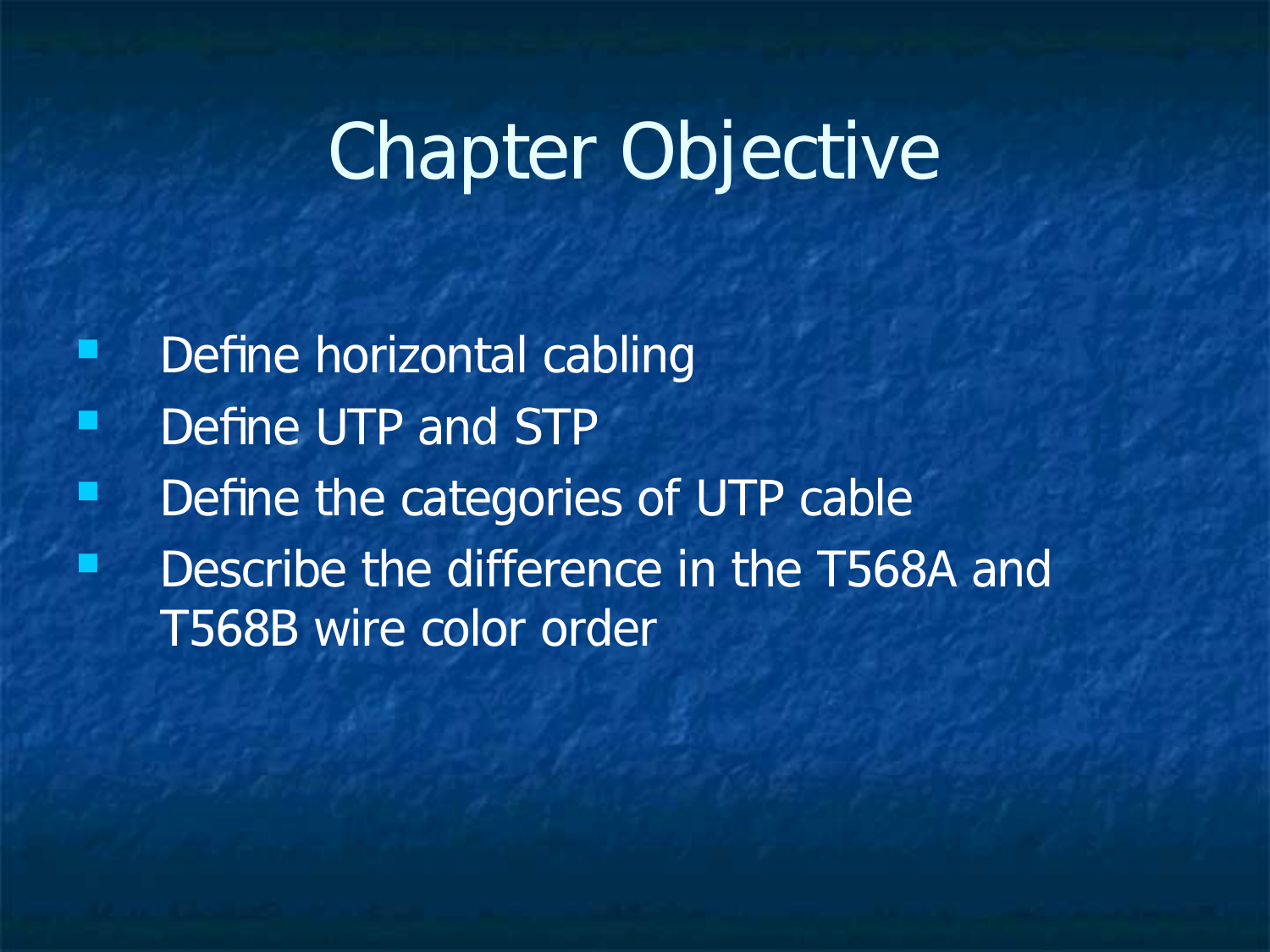

Chapter Objective
Define horizontal cabling
Define UTP and STP
Define the categories of UTP cable
Describe the difference in the T568A and T568B wire color order